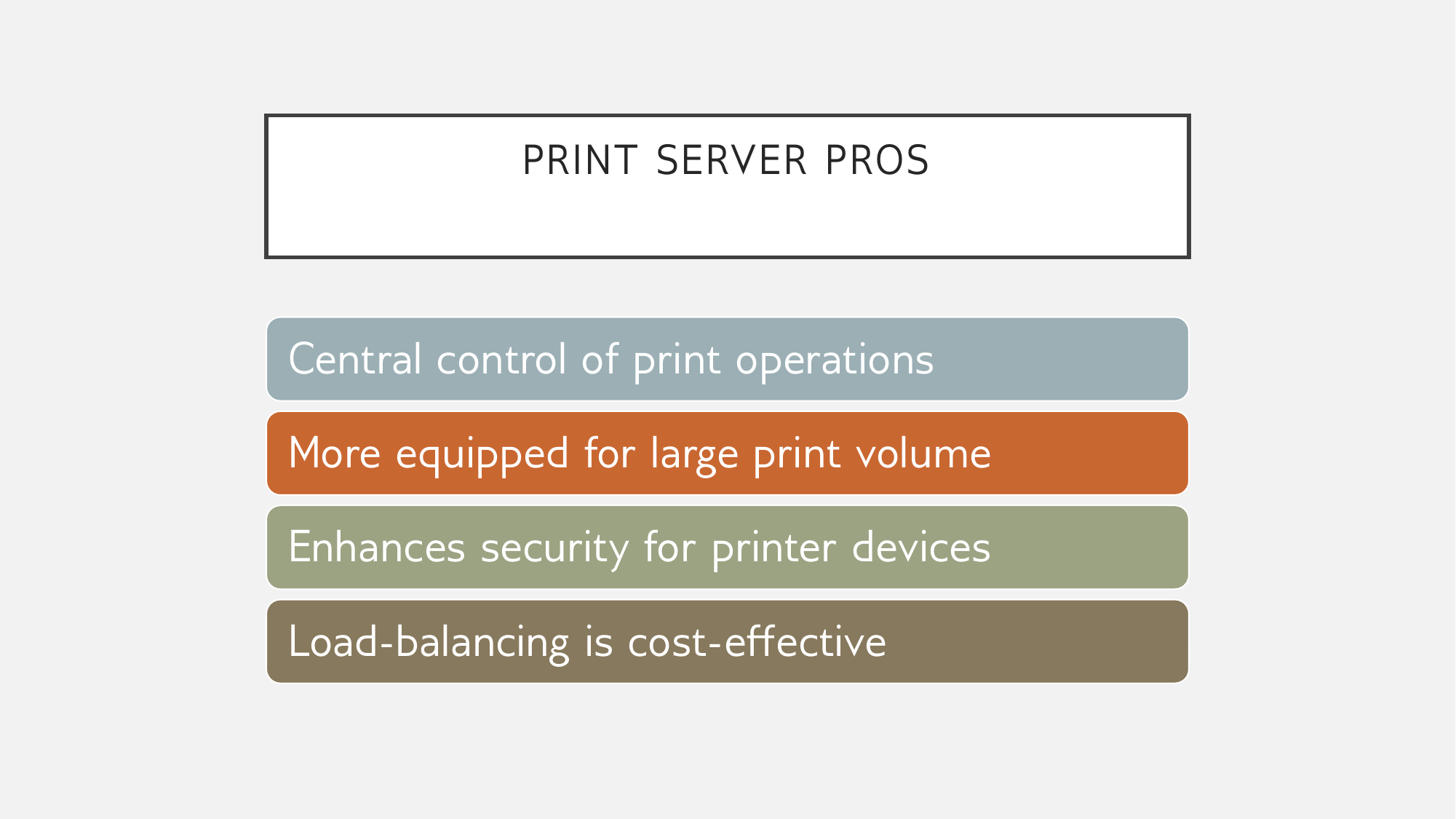

# Print Server Pros
Central control of print operations
More equipped for large print volume
Enhances security for printer devices
Load-balancing is cost-effective